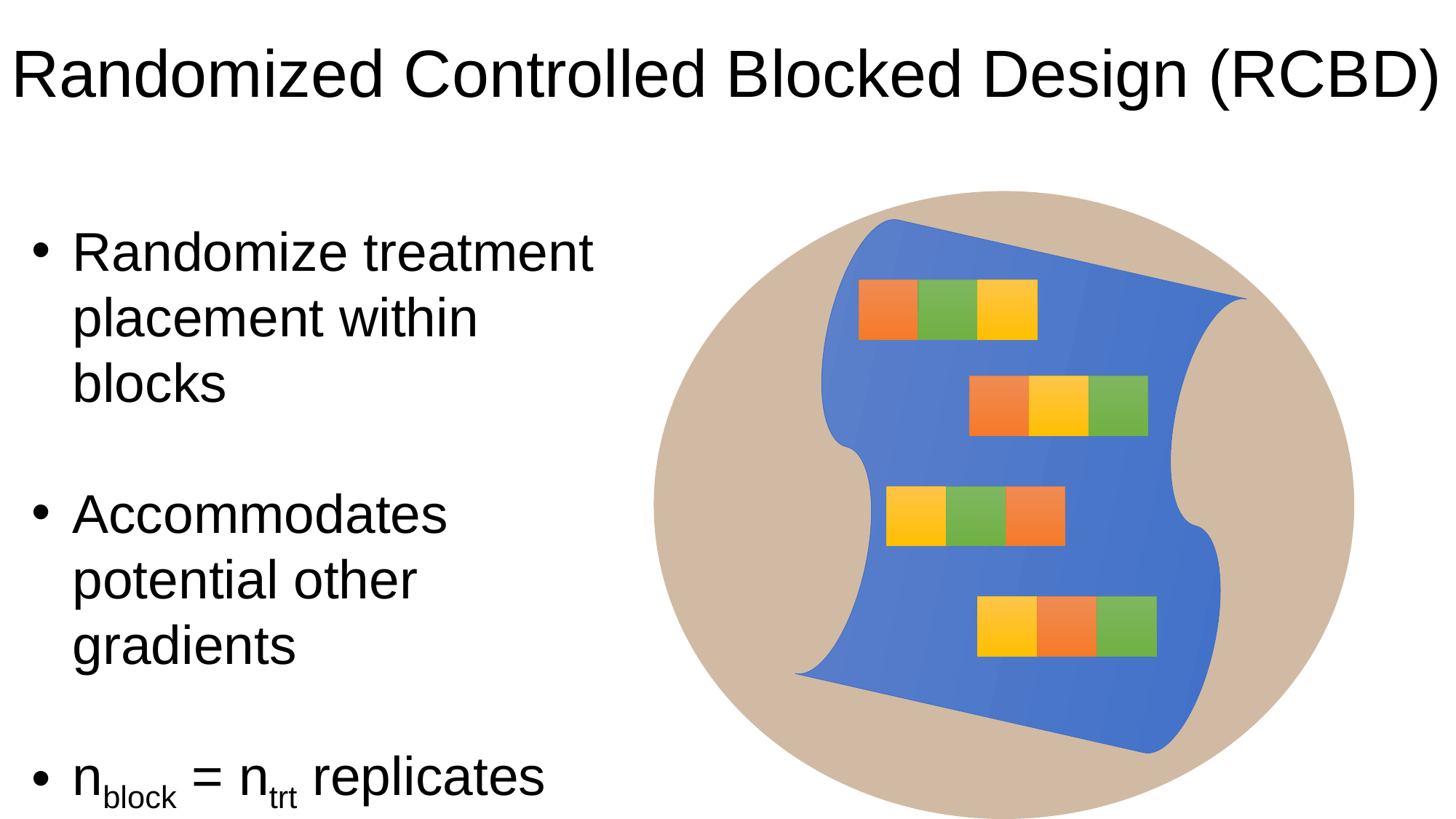

# Randomized Controlled Blocked Design (RCBD)

Randomize treatment placement within blocks

Accommodates potential other gradients

nblock = ntrt replicates